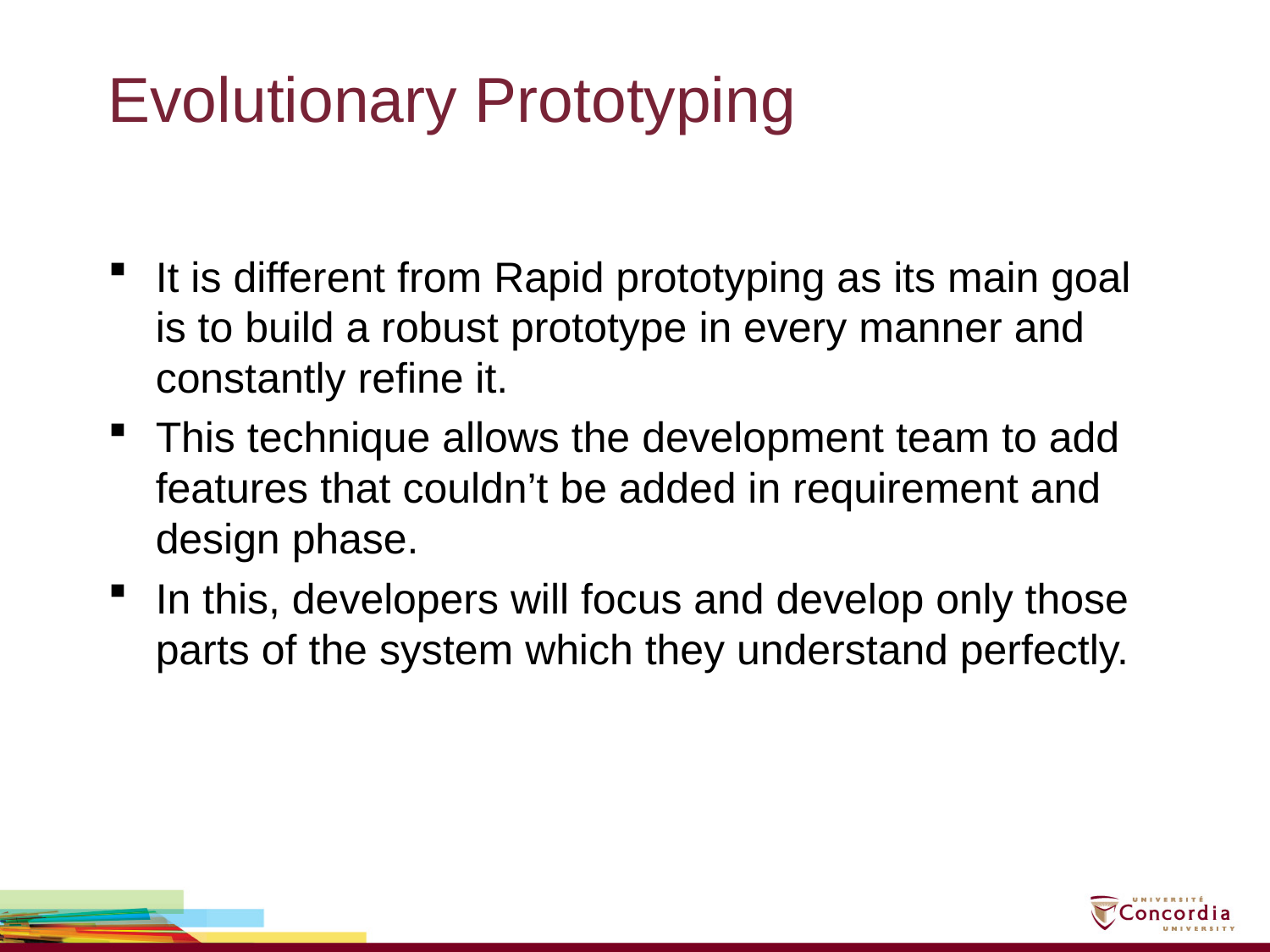

# Evolutionary Prototyping
It is different from Rapid prototyping as its main goal is to build a robust prototype in every manner and constantly refine it.
This technique allows the development team to add features that couldn’t be added in requirement and design phase.
In this, developers will focus and develop only those parts of the system which they understand perfectly.